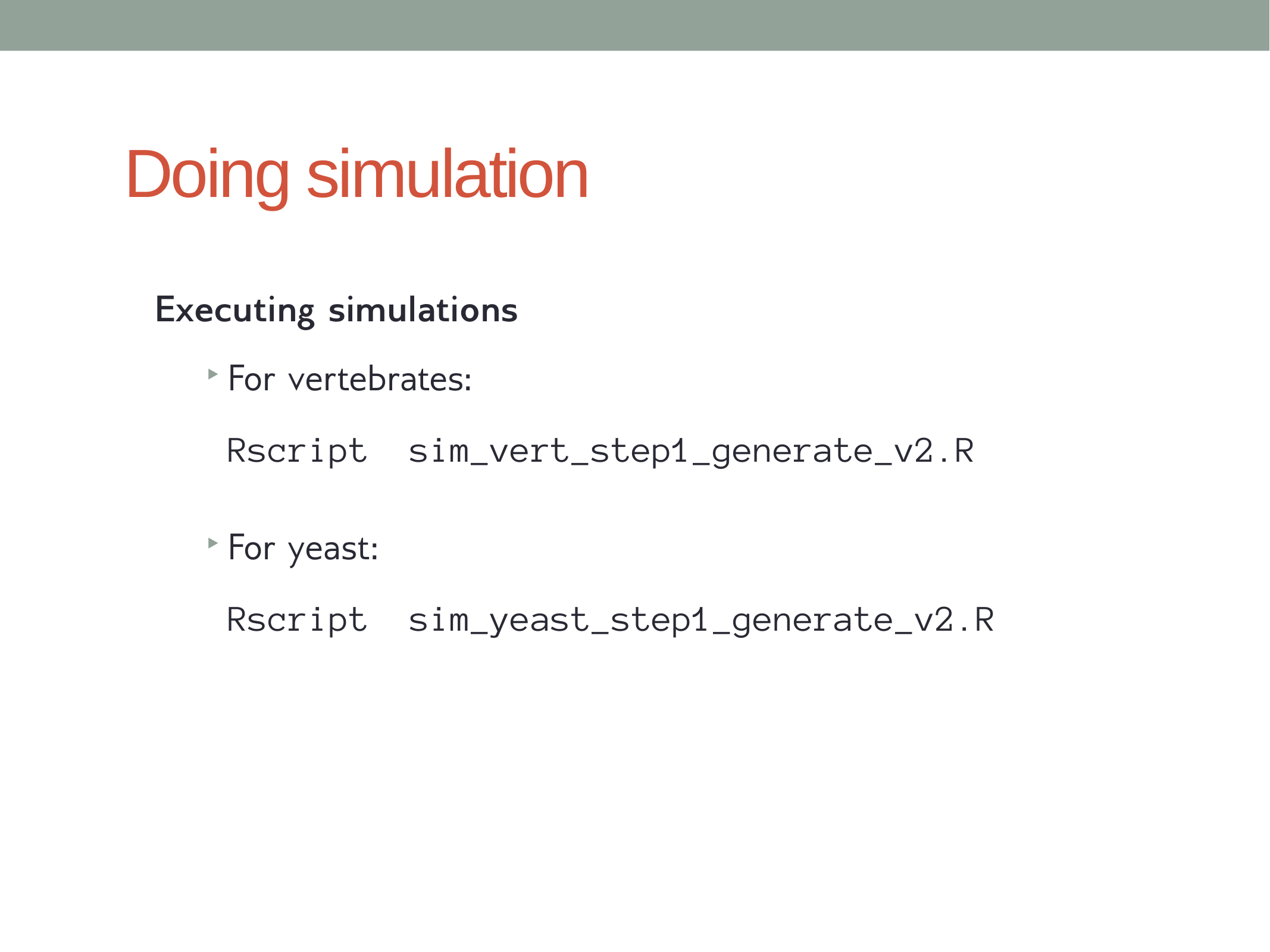

# Doing simulation

For vertebrates:

Rscript  sim_vert_step1_generate_v2.R

For yeast:

Rscript  sim_yeast_step1_generate_v2.R
Executing simulations